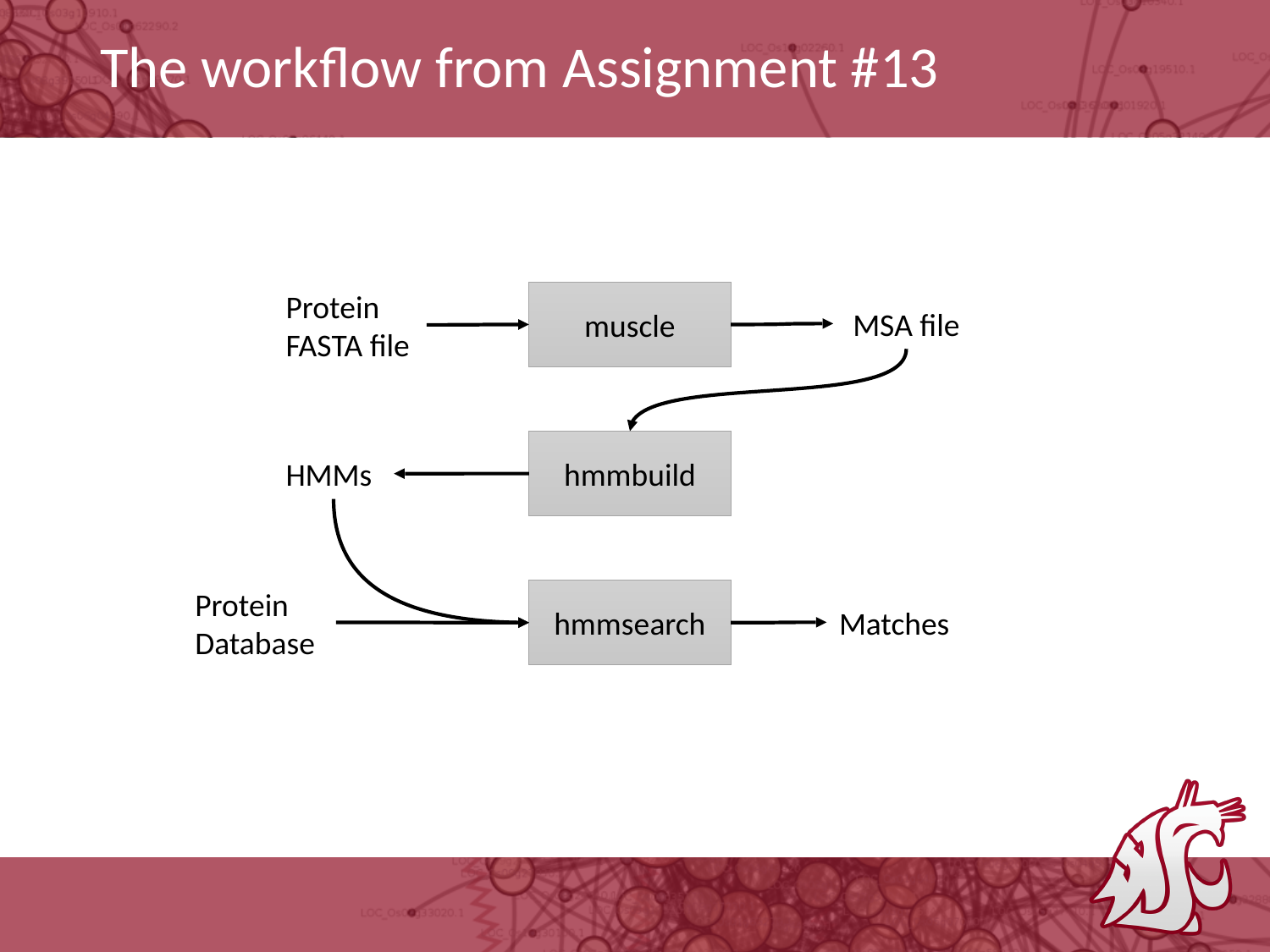

# The workflow from Assignment #13
Protein FASTA file
muscle
MSA file
hmmbuild
HMMs
Protein Database
hmmsearch
Matches